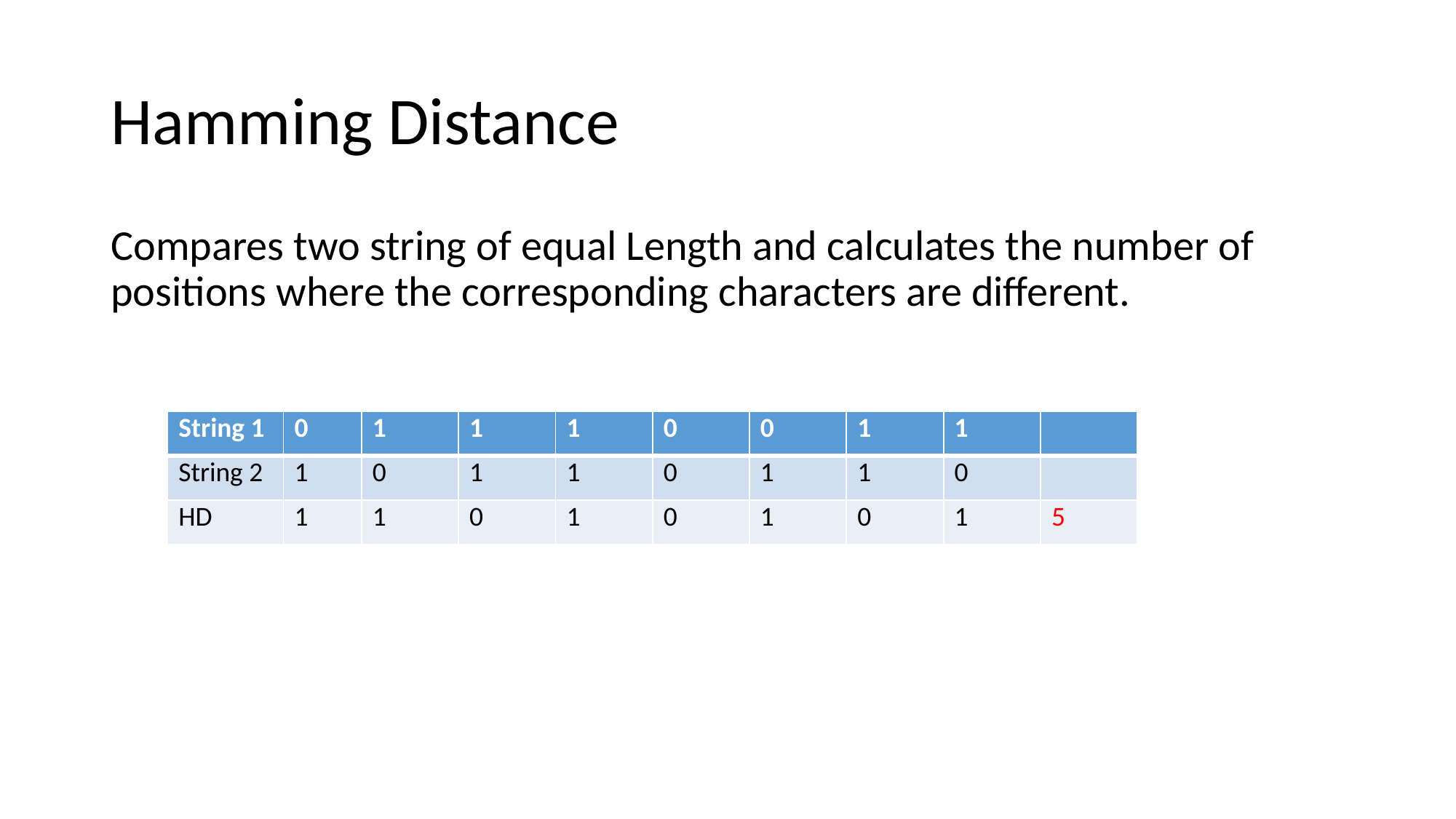

# Hamming Distance
Compares two string of equal Length and calculates the number of positions where the corresponding characters are different.

| String 1 | 0 | 1 | 1 | 1 | 0 | 0 | 1 | 1 |  |
| --- | --- | --- | --- | --- | --- | --- | --- | --- | --- |
| String 2 | 1 | 0 | 1 | 1 | 0 | 1 | 1 | 0 |  |
| HD | 1 | 1 | 0 | 1 | 0 | 1 | 0 | 1 | 5 |